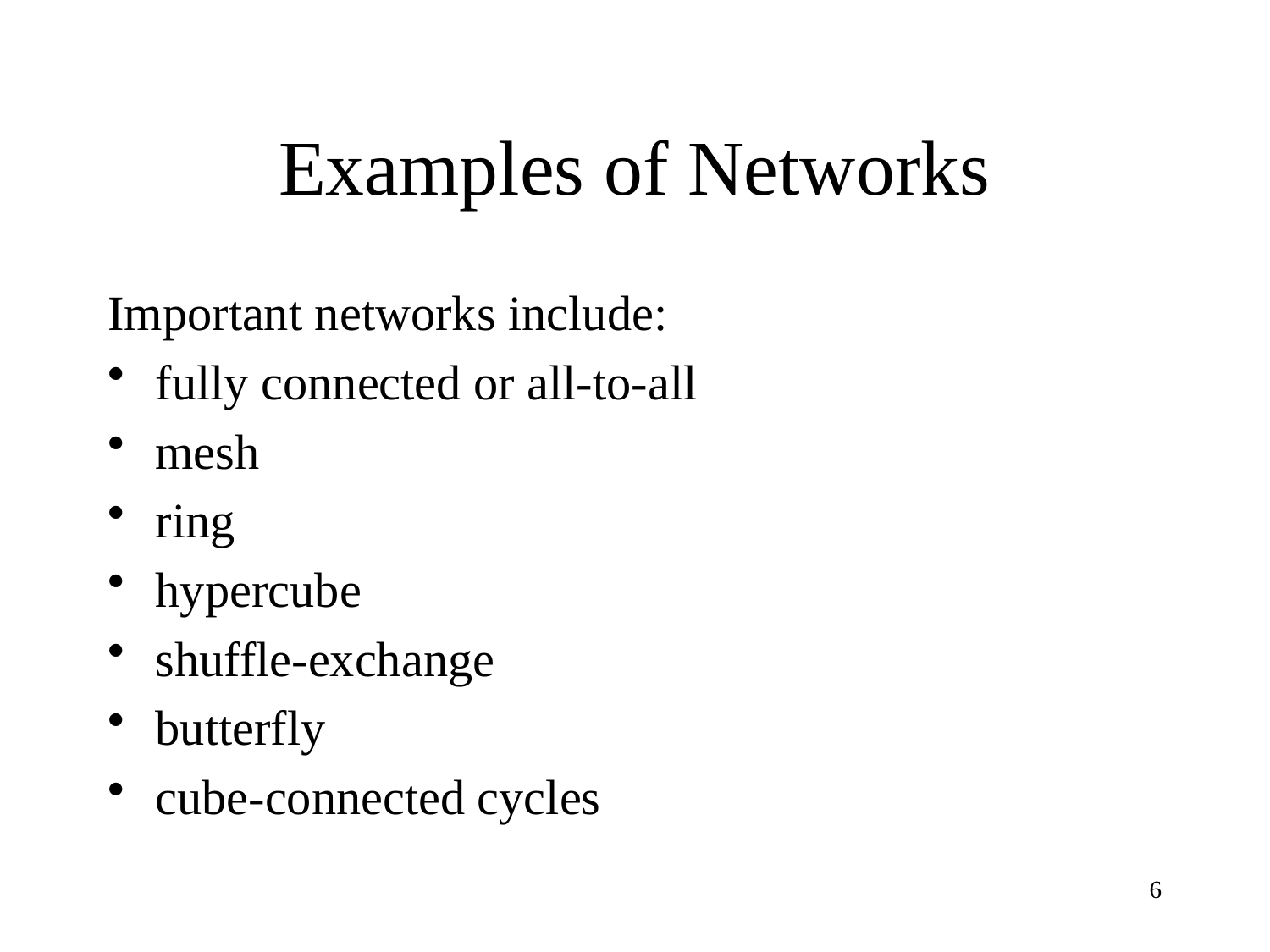

# Examples of Networks
Important networks include:
fully connected or all-to-all
mesh
ring
hypercube
shuffle-exchange
butterfly
cube-connected cycles

6